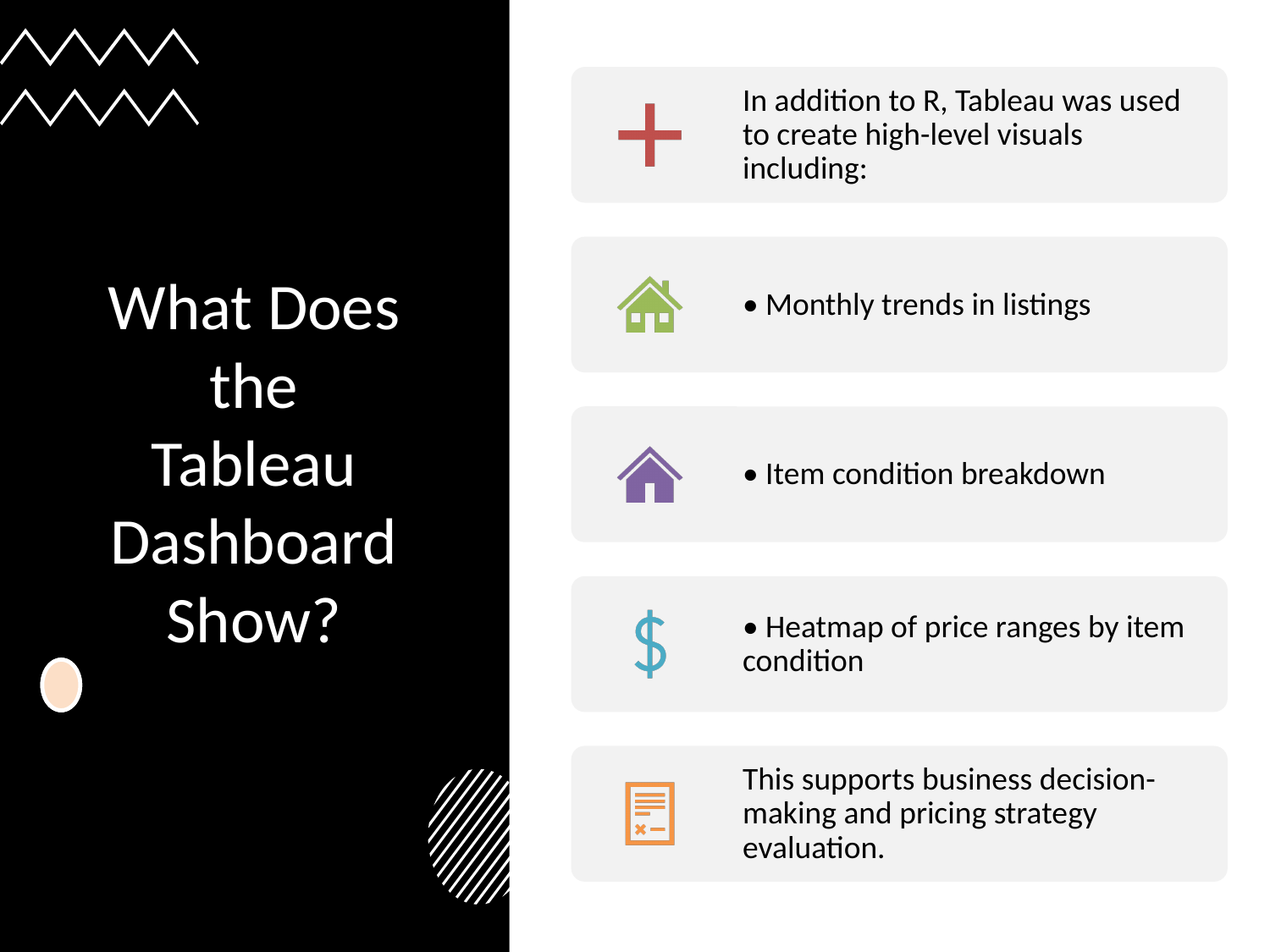

In addition to R, Tableau was used to create high-level visuals including:
• Monthly trends in listings
• Item condition breakdown
• Heatmap of price ranges by item condition
This supports business decision-making and pricing strategy evaluation.
# What Does the Tableau Dashboard Show?